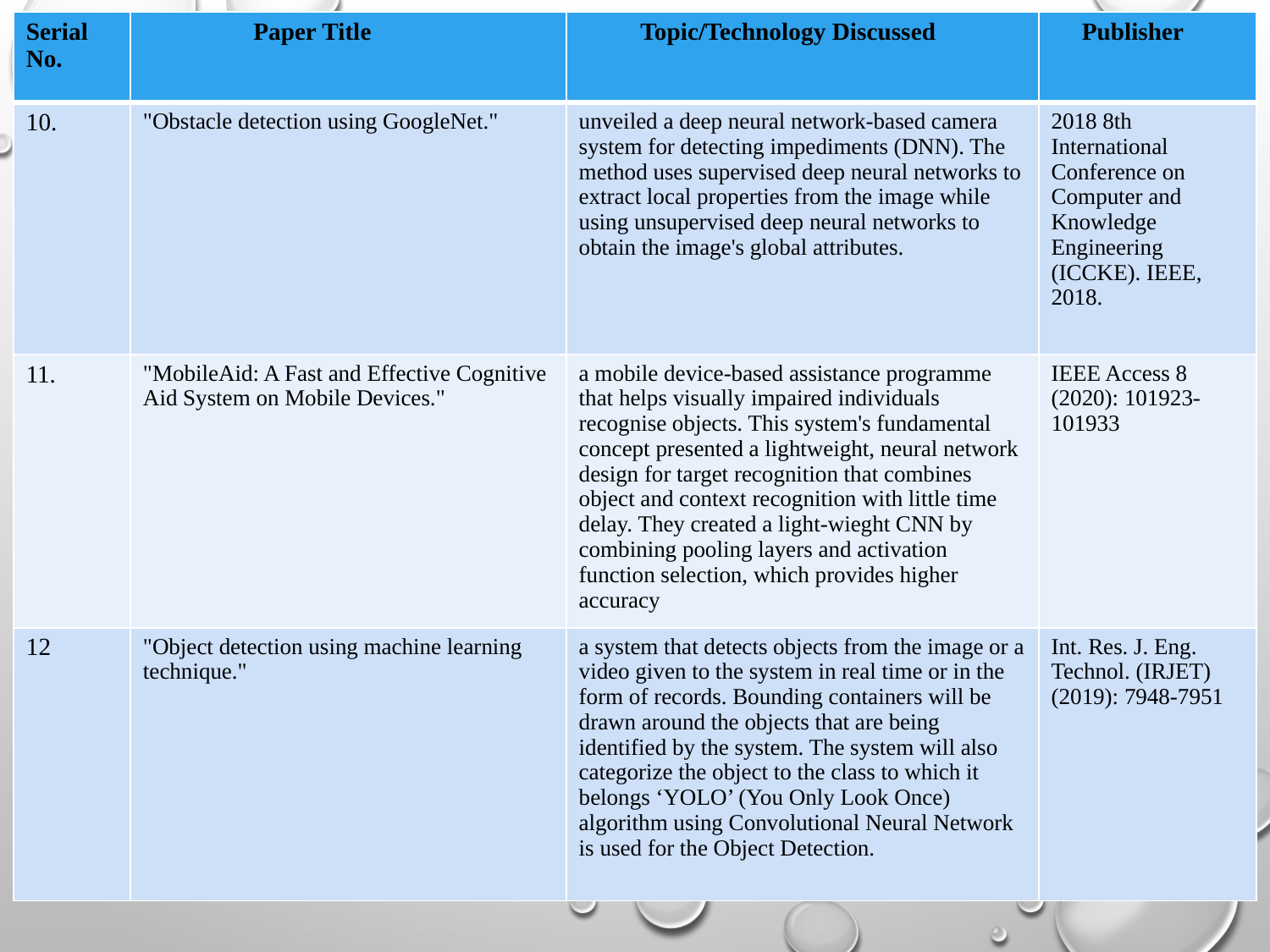

| Serial No. | Paper Title | Topic/Technology Discussed | Publisher |
| --- | --- | --- | --- |
| 10. | "Obstacle detection using GoogleNet." | unveiled a deep neural network-based camera system for detecting impediments (DNN). The method uses supervised deep neural networks to extract local properties from the image while using unsupervised deep neural networks to obtain the image's global attributes. | 2018 8th International Conference on Computer and Knowledge Engineering (ICCKE). IEEE, 2018. |
| 11. | "MobileAid: A Fast and Effective Cognitive Aid System on Mobile Devices." | a mobile device-based assistance programme that helps visually impaired individuals recognise objects. This system's fundamental concept presented a lightweight, neural network design for target recognition that combines object and context recognition with little time delay. They created a light-wieght CNN by combining pooling layers and activation function selection, which provides higher accuracy | IEEE Access 8 (2020): 101923-101933 |
| 12 | "Object detection using machine learning technique." | a system that detects objects from the image or a video given to the system in real time or in the form of records. Bounding containers will be drawn around the objects that are being identified by the system. The system will also categorize the object to the class to which it belongs ‘YOLO’ (You Only Look Once) algorithm using Convolutional Neural Network is used for the Object Detection. | Int. Res. J. Eng. Technol. (IRJET) (2019): 7948-7951 |